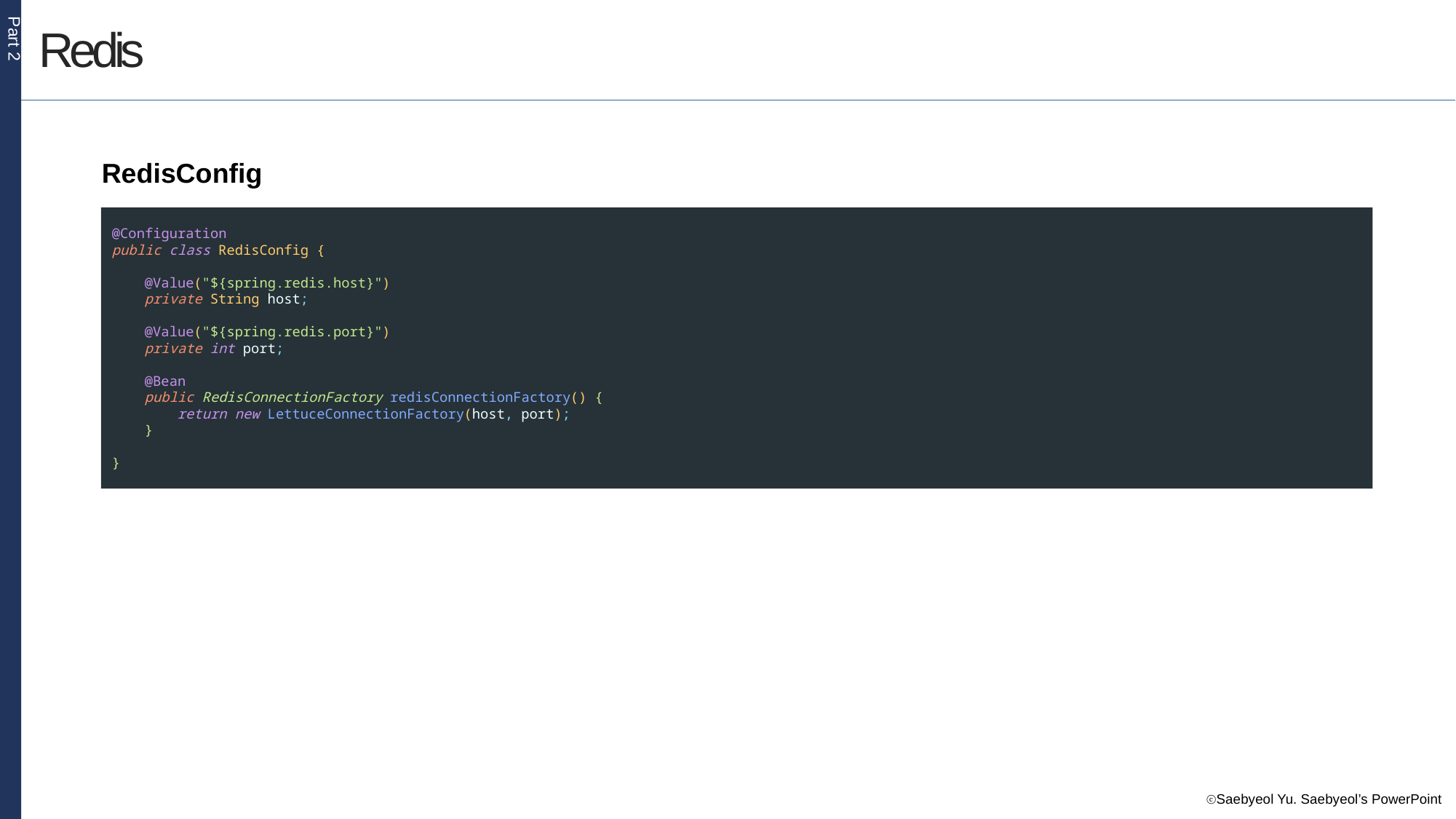

Part 2
Redis
RedisConfig
@Configuration
public class RedisConfig {
    @Value("${spring.redis.host}")
    private String host;
    @Value("${spring.redis.port}")
    private int port;
    @Bean
    public RedisConnectionFactory redisConnectionFactory() {
        return new LettuceConnectionFactory(host, port);
    }

}